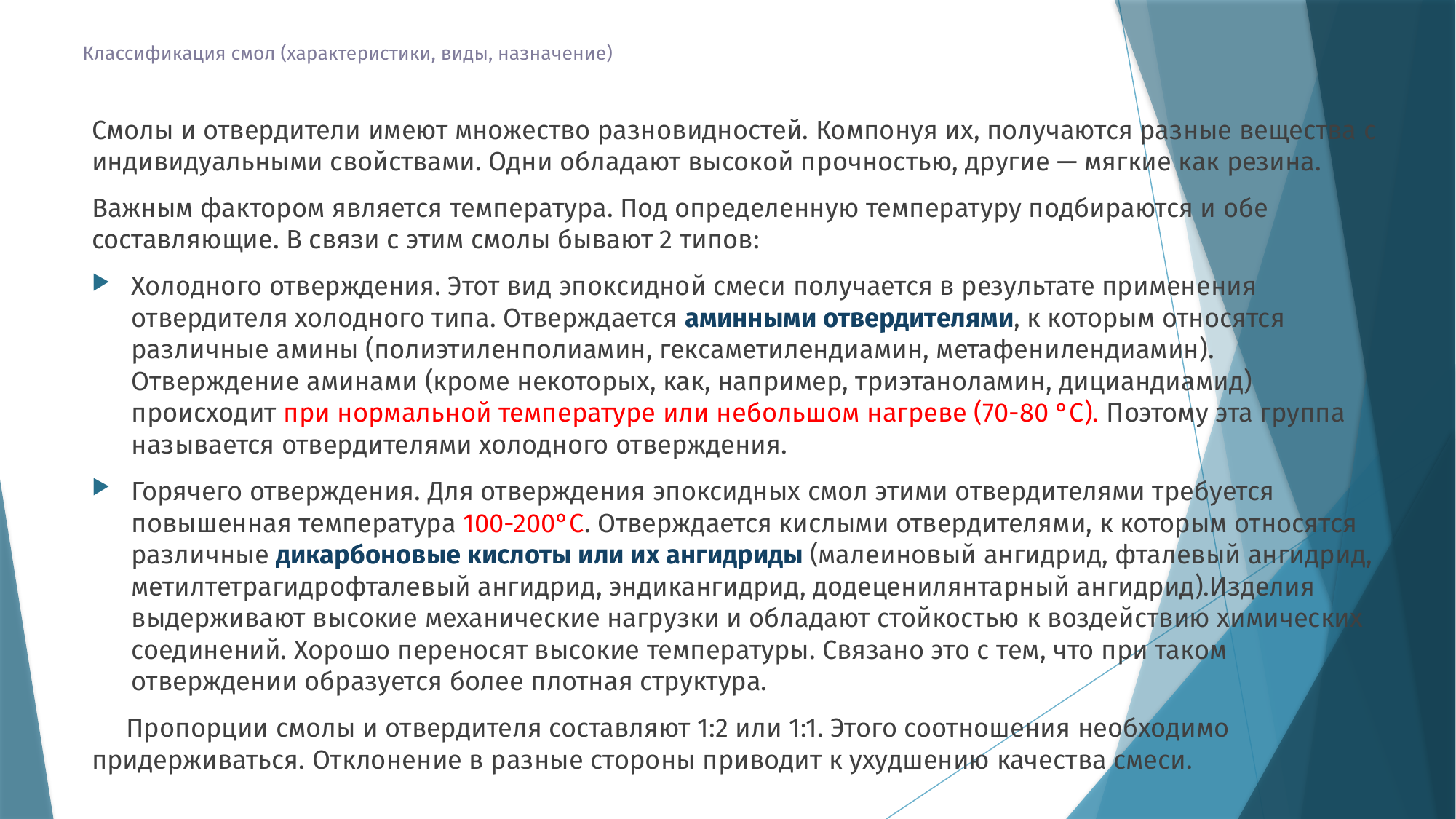

# Классификация смол (характеристики, виды, назначение)
Смолы и отвердители имеют множество разновидностей. Компонуя их, получаются разные вещества с индивидуальными свойствами. Одни обладают высокой прочностью, другие — мягкие как резина.
Важным фактором является температура. Под определенную температуру подбираются и обе составляющие. В связи с этим смолы бывают 2 типов:
Холодного отверждения. Этот вид эпоксидной смеси получается в результате применения отвердителя холодного типа. Отверждается аминными отвердителями, к которым относятся различные амины (полиэтиленполиамин, гексаметилендиамин, метафенилендиамин). Отверждение аминами (кроме некоторых, как, например, триэтаноламин, дициандиамид) происходит при нормальной температуре или небольшом нагреве (70-80 °С). Поэтому эта группа называется отвердителями холодного отверждения.
Горячего отверждения. Для отверждения эпоксидных смол этими отвердителями требуется повышенная температура 100-200°С. Отверждается кислыми отвердителями, к которым относятся различные дикарбоновые кислоты или их ангидриды (малеиновый ангидрид, фталевый ангидрид, метилтетрагидрофталевый ангидрид, эндикангидрид, додеценилянтарный ангидрид).Изделия выдерживают высокие механические нагрузки и обладают стойкостью к воздействию химических соединений. Хорошо переносят высокие температуры. Связано это с тем, что при таком отверждении образуется более плотная структура.
     Пропорции смолы и отвердителя составляют 1:2 или 1:1. Этого соотношения необходимо придерживаться. Отклонение в разные стороны приводит к ухудшению качества смеси.